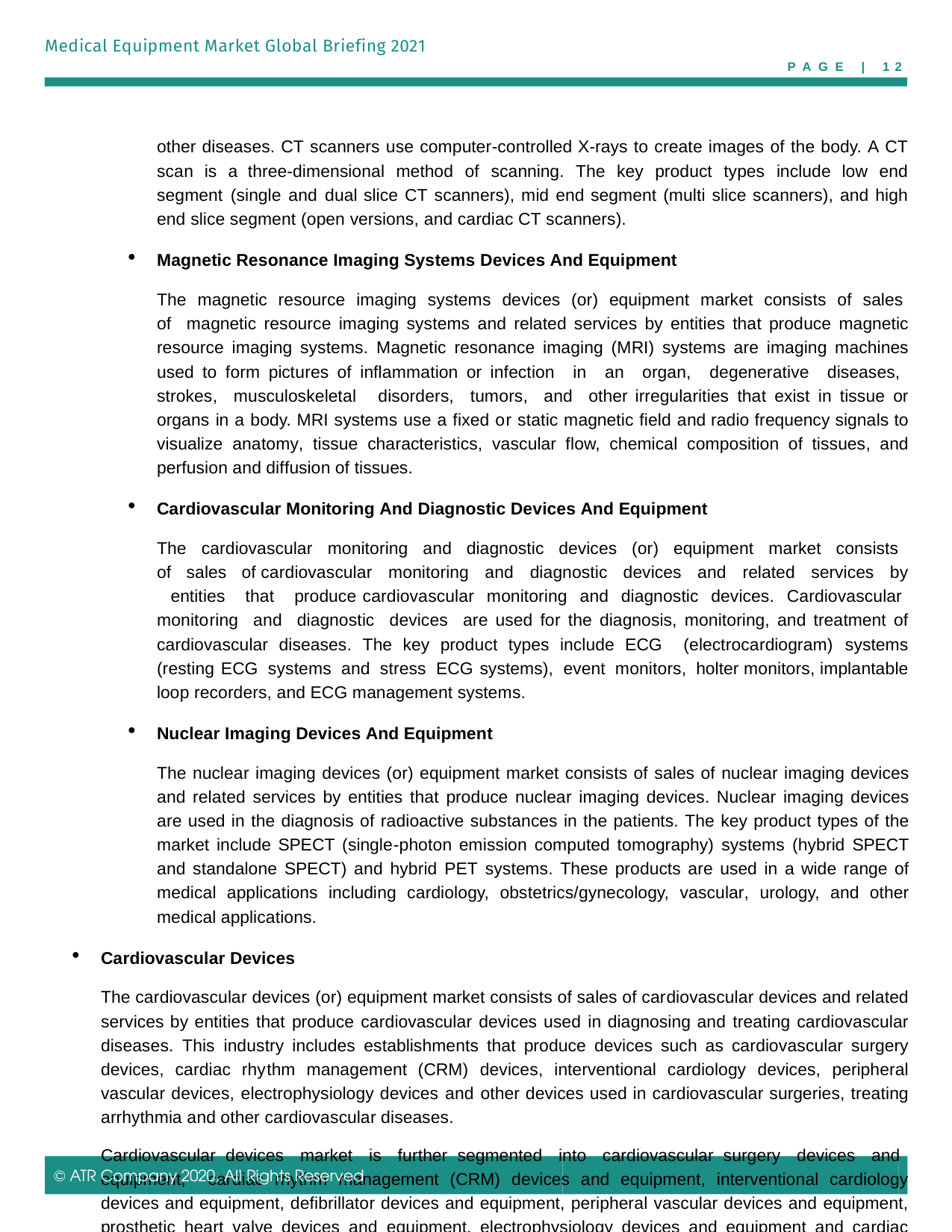

Medical Equipment Market Global Briefing 2021
P  A  G  E     |     1 2

other diseases. CT scanners use computer-controlled X-rays to create images of the body. A CT scan is a three-dimensional method of scanning. The key product types include low end segment (single and dual slice CT scanners), mid end segment (multi slice scanners), and high end slice segment (open versions, and cardiac CT scanners).

Magnetic Resonance Imaging Systems Devices And Equipment
The  magnetic  resource  imaging  systems  devices  (or)  equipment  market  consists  of  sales  of  magnetic resource imaging systems and related services by entities that produce magnetic resource imaging systems. Magnetic resonance imaging (MRI) systems are imaging machines used to form pictures of inflammation or infection  in  an  organ,  degenerative  diseases,  strokes,  musculoskeletal   disorders,  tumors,  and  other irregularities that exist in tissue or organs in a body. MRI systems use a fixed or static magnetic field and radio frequency signals to visualize anatomy, tissue characteristics, vascular flow, chemical composition of tissues, and perfusion and diffusion of tissues.

Cardiovascular Monitoring And Diagnostic Devices And Equipment
The   cardiovascular   monitoring   and   diagnostic   devices   (or)   equipment   market   consists   of   sales   of cardiovascular   monitoring   and   diagnostic   devices   and   related   services   by   entities   that   produce cardiovascular  monitoring  and  diagnostic  devices.  Cardiovascular  monitoring  and  diagnostic  devices  are used for the diagnosis, monitoring, and treatment of cardiovascular diseases. The key product types include ECG  (electrocardiogram) systems (resting ECG  systems  and  stress  ECG systems),  event  monitors,  holter monitors, implantable loop recorders, and ECG management systems.

Nuclear Imaging Devices And Equipment
The nuclear imaging devices (or) equipment market consists of sales of nuclear imaging devices and related services by entities that produce nuclear imaging devices. Nuclear imaging devices are used in the diagnosis of radioactive substances in the patients. The key product types of the market include SPECT (single-photon emission computed tomography) systems (hybrid SPECT and standalone SPECT) and hybrid PET systems. These products are used in a wide range of medical applications including cardiology, obstetrics/gynecology, vascular, urology, and other medical applications.

Cardiovascular Devices
The cardiovascular devices (or) equipment market consists of sales of cardiovascular devices and related services by entities that produce cardiovascular devices used in diagnosing and treating cardiovascular diseases. This industry includes establishments that produce devices such as cardiovascular surgery devices, cardiac rhythm management (CRM) devices, interventional cardiology devices, peripheral vascular devices, electrophysiology devices and other devices used in cardiovascular surgeries, treating arrhythmia and other cardiovascular diseases.
Cardiovascular devices  market  is  further segmented  into  cardiovascular surgery  devices  and  equipment,  cardiac rhythm management (CRM) devices and equipment, interventional cardiology devices and equipment, defibrillator devices and equipment, peripheral vascular devices and equipment, prosthetic heart valve devices and equipment, electrophysiology devices and equipment and cardiac assist devices and equipment

© ATR Company 2020, All Rights Reserved